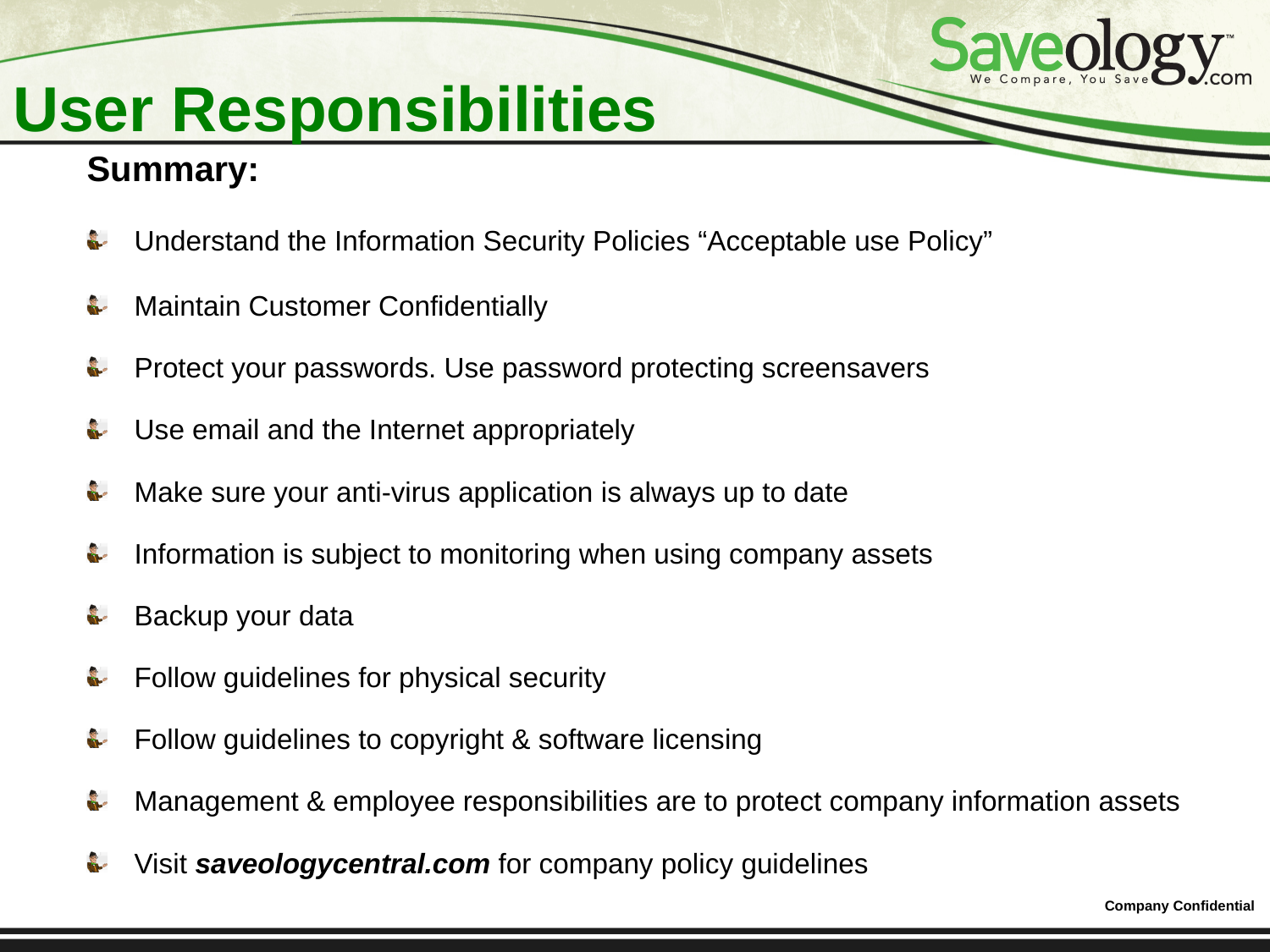

# User Responsibilities
Summary:

Understand the Information Security Policies “Acceptable use Policy”

Maintain Customer Confidentially

Protect your passwords. Use password protecting screensavers

Use email and the Internet appropriately

Make sure your anti-virus application is always up to date

Information is subject to monitoring when using company assets

Backup your data

Follow guidelines for physical security

Follow guidelines to copyright & software licensing

Management & employee responsibilities are to protect company information assets

Visit saveologycentral.com for company policy guidelines